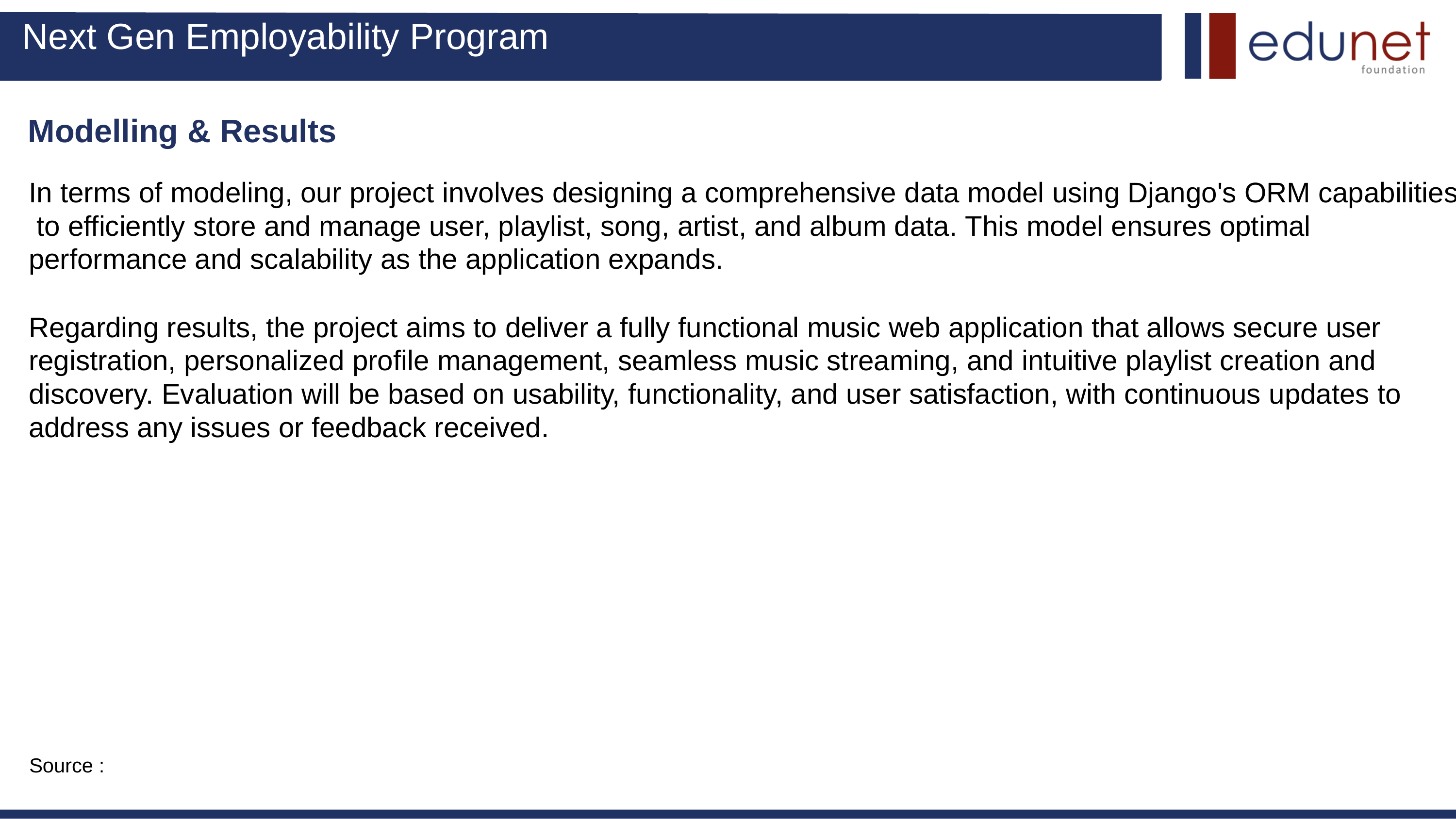

# Next Gen Employability Program
Modelling & Results
In terms of modeling, our project involves designing a comprehensive data model using Django's ORM capabilities  to efficiently store and manage user, playlist, song, artist, and album data. This model ensures optimal  performance and scalability as the application expands.

Regarding results, the project aims to deliver a fully functional music web application that allows secure user  registration, personalized profile management, seamless music streaming, and intuitive playlist creation and  discovery. Evaluation will be based on usability, functionality, and user satisfaction, with continuous updates to  address any issues or feedback received.
Source :